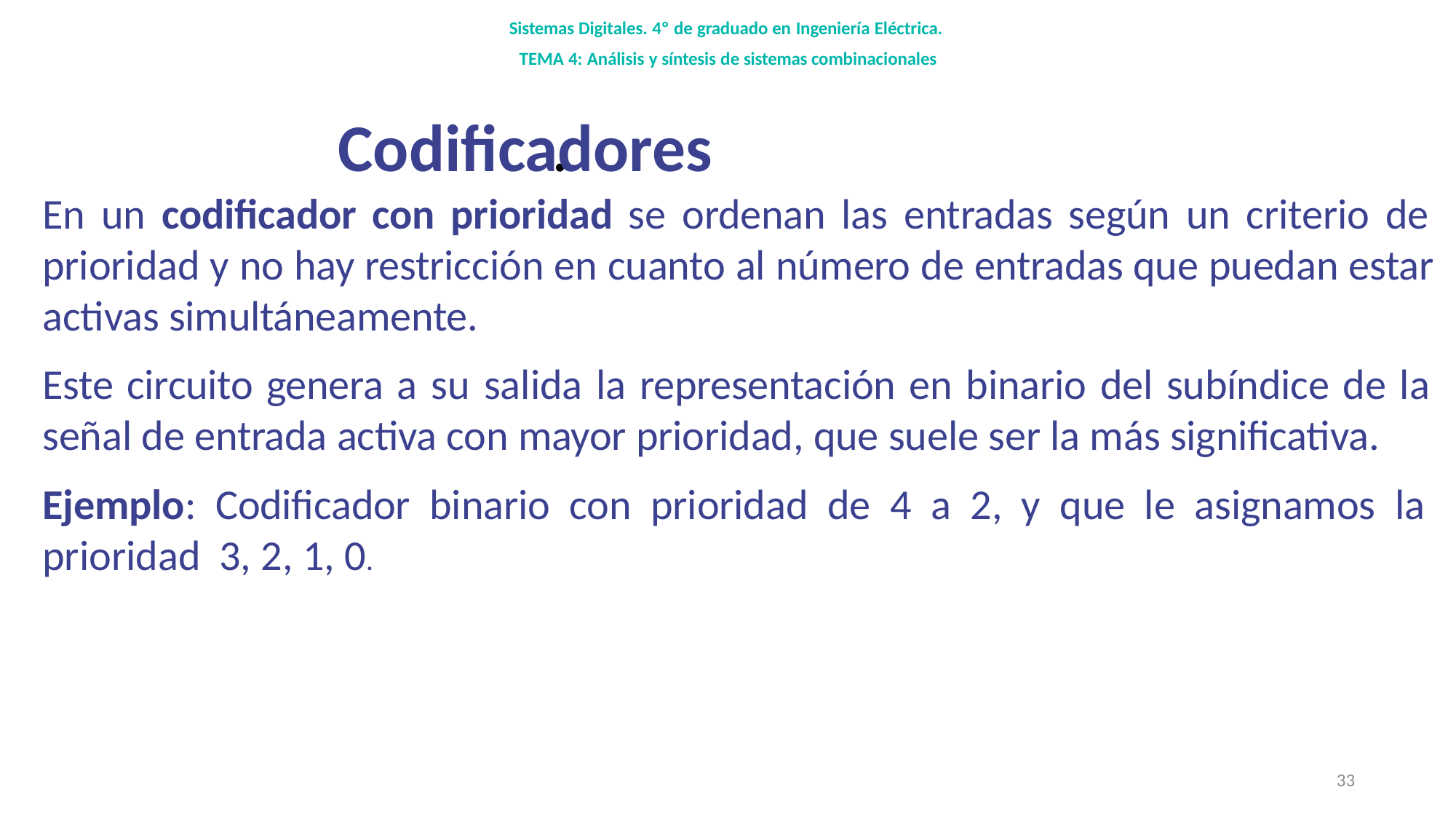

Sistemas Digitales. 4º de graduado en Ingeniería Eléctrica.  TEMA 4: Análisis y síntesis de sistemas combinacionales
Codificadores
# .
En un codificador con prioridad se ordenan las entradas según un criterio de  prioridad y no hay restricción en cuanto al número de entradas que puedan estar  activas simultáneamente.
Este circuito genera a su salida la representación en binario del subíndice de la  señal de entrada activa con mayor prioridad, que suele ser la más significativa.
Ejemplo: Codificador binario con prioridad de 4 a 2, y que le asignamos la  prioridad 3, 2, 1, 0.
33